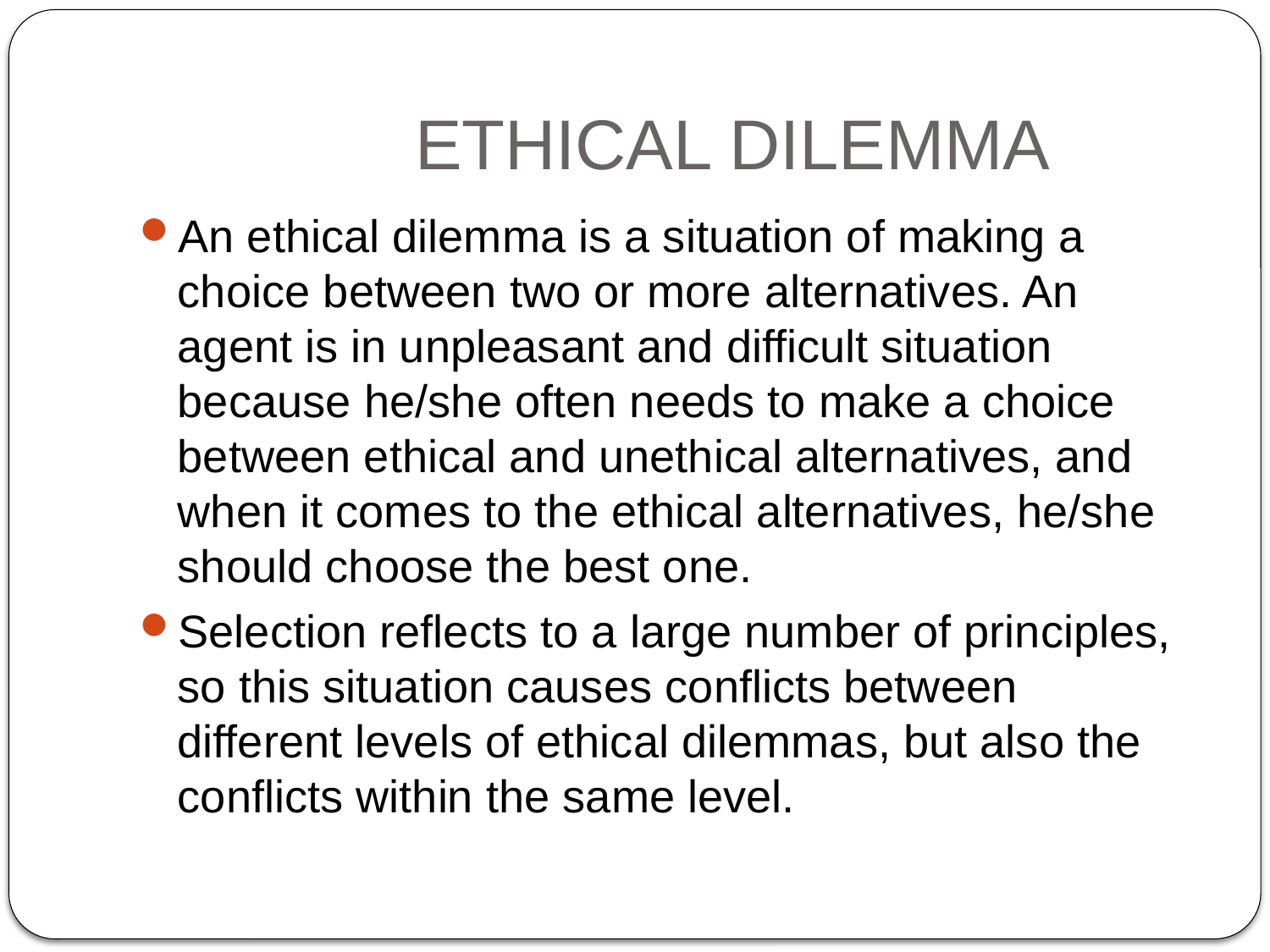

# ETHICAL DILEMMA
An ethical dilemma is a situation of making a choice between two or more alternatives. An agent is in unpleasant and difficult situation because he/she often needs to make a choice between ethical and unethical alternatives, and when it comes to the ethical alternatives, he/she should choose the best one.
Selection reflects to a large number of principles, so this situation causes conflicts between different levels of ethical dilemmas, but also the conflicts within the same level.